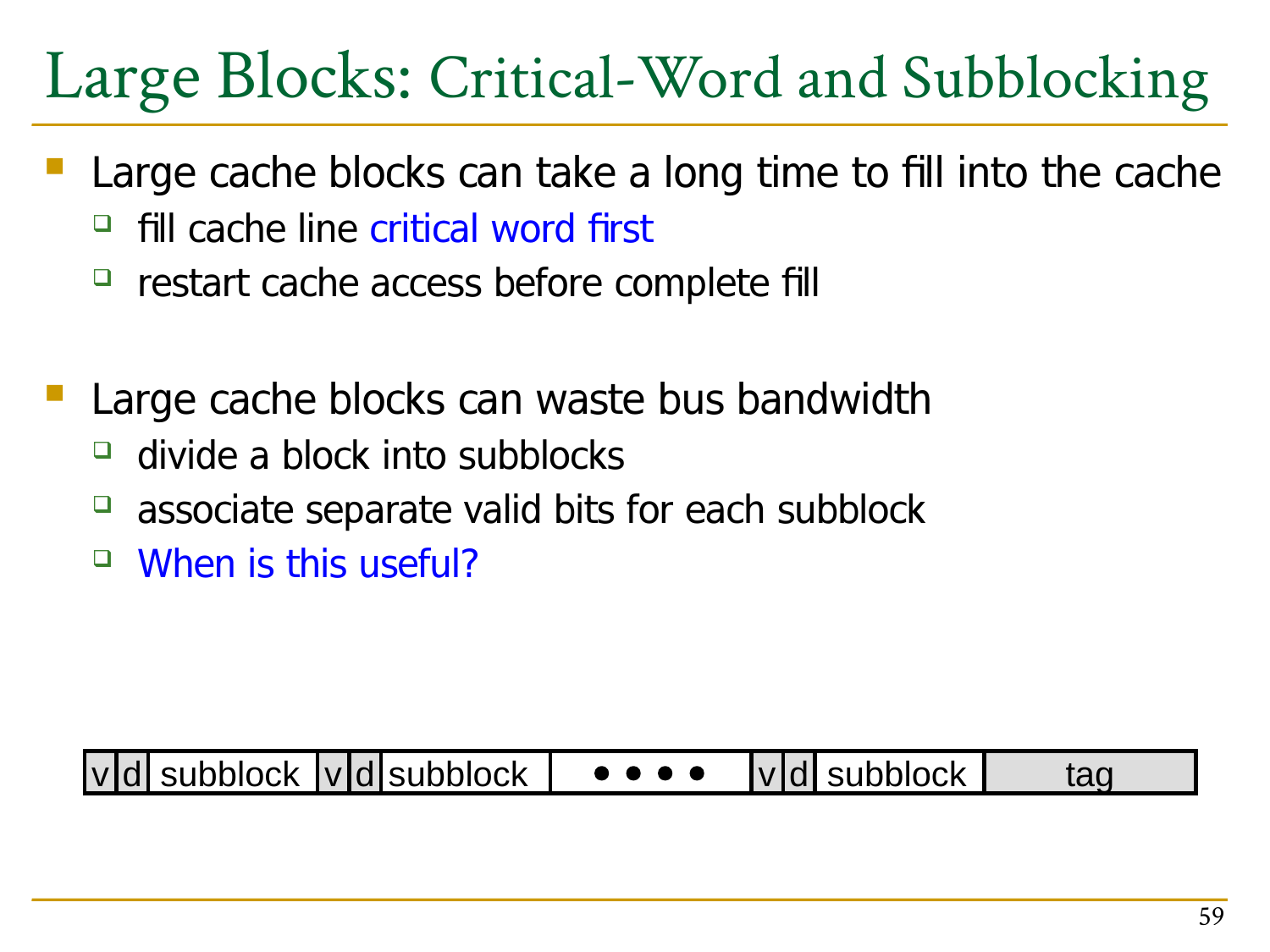

# Large Blocks: Critical-Word and Subblocking
Large cache blocks can take a long time to fill into the cache
fill cache line critical word first
restart cache access before complete fill

Large cache blocks can waste bus bandwidth
divide a block into subblocks
associate separate valid bits for each subblock
When is this useful?

      subblock
v
d
     subblock
v
d
      subblock
v
d
tag

59